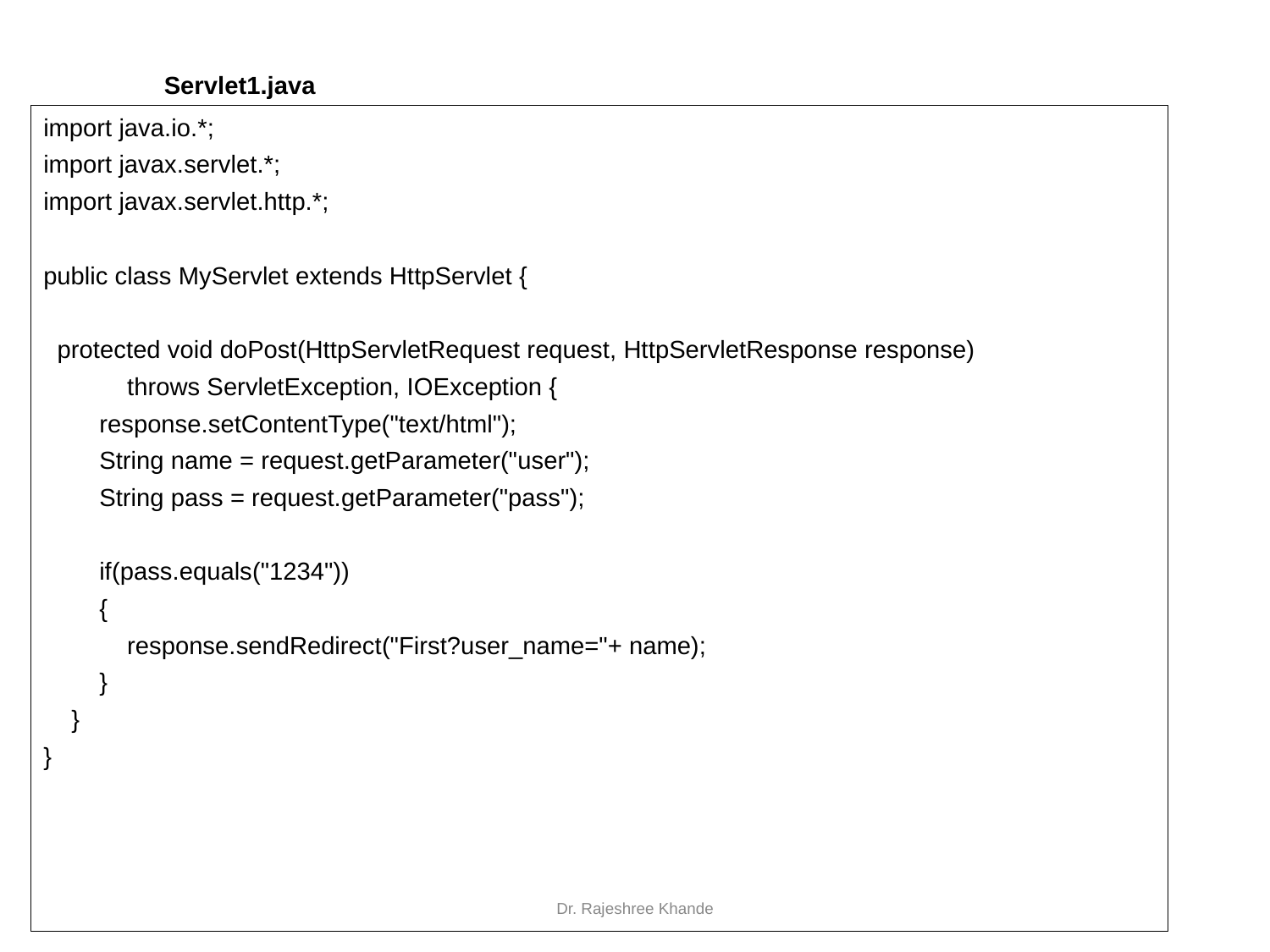

# Servlet1.java
import java.io.*;
import javax.servlet.*;
import javax.servlet.http.*;

public class MyServlet extends HttpServlet {

  protected void doPost(HttpServletRequest request, HttpServletResponse response)
            throws ServletException, IOException {
        response.setContentType("text/html");
        String name = request.getParameter("user");
        String pass = request.getParameter("pass");

        if(pass.equals("1234"))
        {
            response.sendRedirect("First?user_name="+ name);
        }
    }
}
Dr. Rajeshree Khande